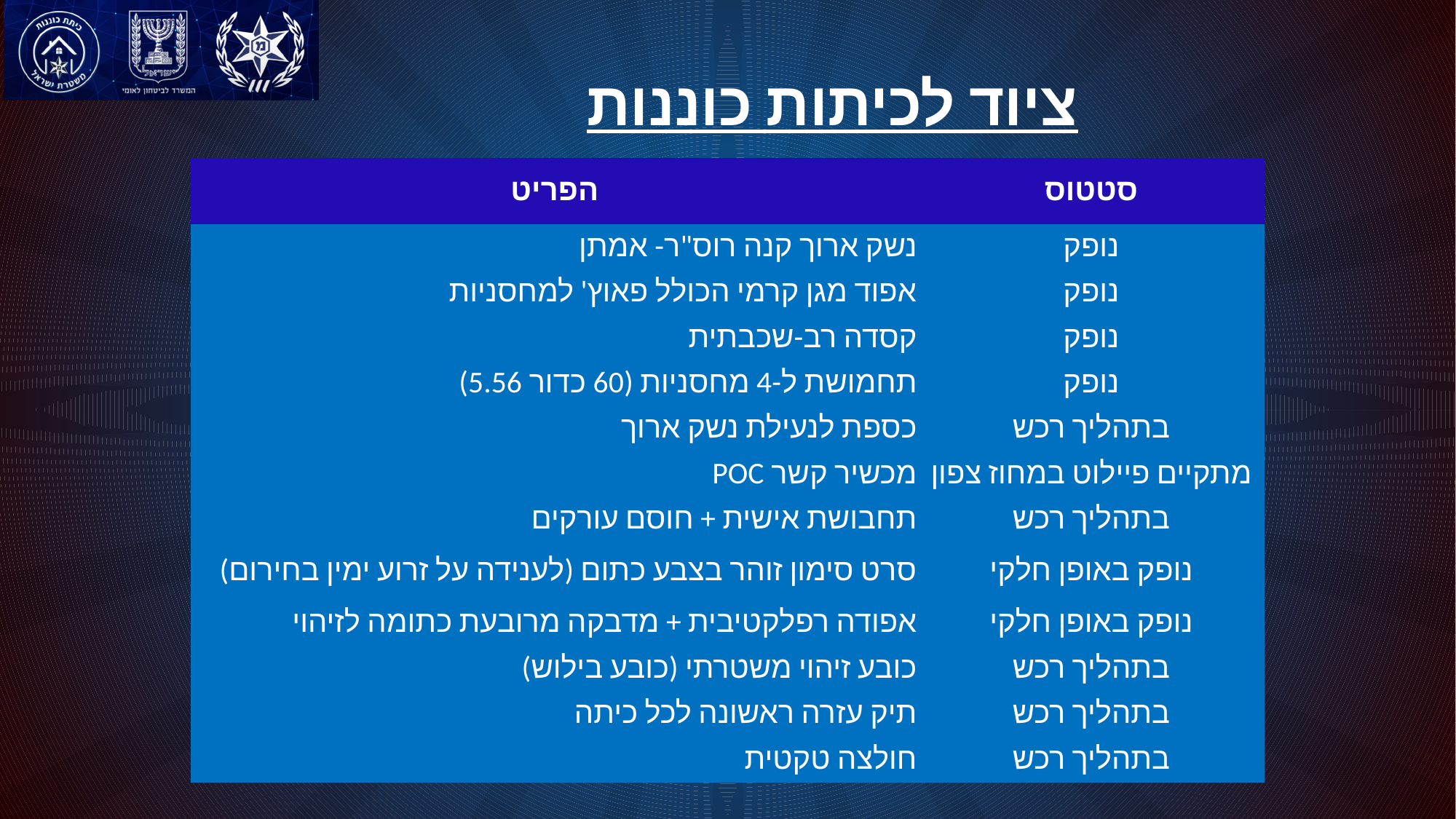

# ציוד לכיתות כוננות
| הפריט | סטטוס |
| --- | --- |
| נשק ארוך קנה רוס"ר- אמתן | נופק |
| אפוד מגן קרמי הכולל פאוץ' למחסניות | נופק |
| קסדה רב-שכבתית | נופק |
| תחמושת ל-4 מחסניות (60 כדור 5.56) | נופק |
| כספת לנעילת נשק ארוך | בתהליך רכש |
| מכשיר קשר POC | מתקיים פיילוט במחוז צפון |
| תחבושת אישית + חוסם עורקים | בתהליך רכש |
| סרט סימון זוהר בצבע כתום (לענידה על זרוע ימין בחירום) | נופק באופן חלקי |
| אפודה רפלקטיבית + מדבקה מרובעת כתומה לזיהוי | נופק באופן חלקי |
| כובע זיהוי משטרתי (כובע בילוש) | בתהליך רכש |
| תיק עזרה ראשונה לכל כיתה | בתהליך רכש |
| חולצה טקטית | בתהליך רכש |